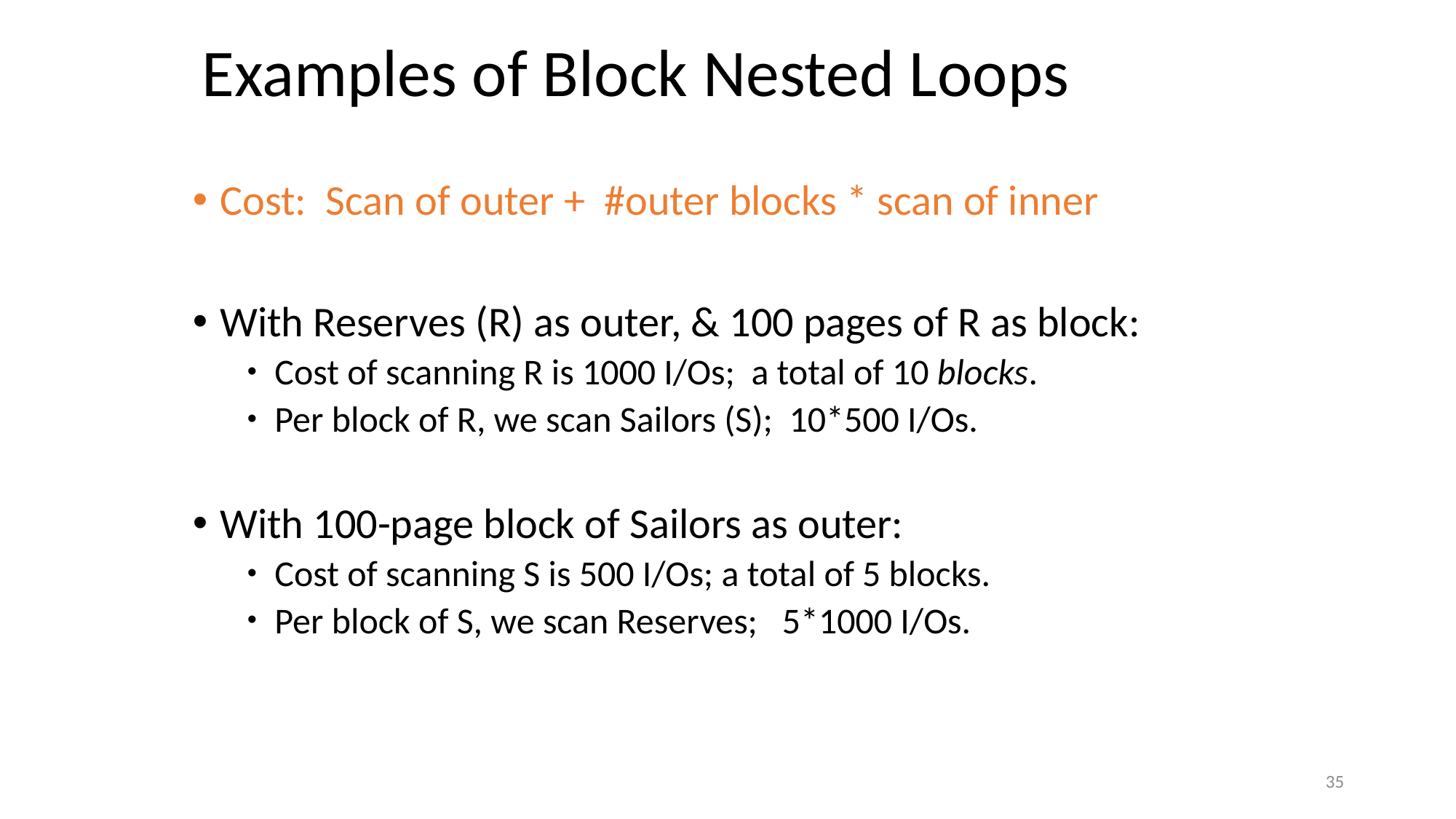

# Examples of Block Nested Loops
Cost:  Scan of outer +  #outer blocks * scan of inner

With Reserves (R) as outer, & 100 pages of R as block:
Cost of scanning R is 1000 I/Os;  a total of 10 blocks.
Per block of R, we scan Sailors (S);  10*500 I/Os.

With 100-page block of Sailors as outer:
Cost of scanning S is 500 I/Os; a total of 5 blocks.
Per block of S, we scan Reserves;   5*1000 I/Os.

35